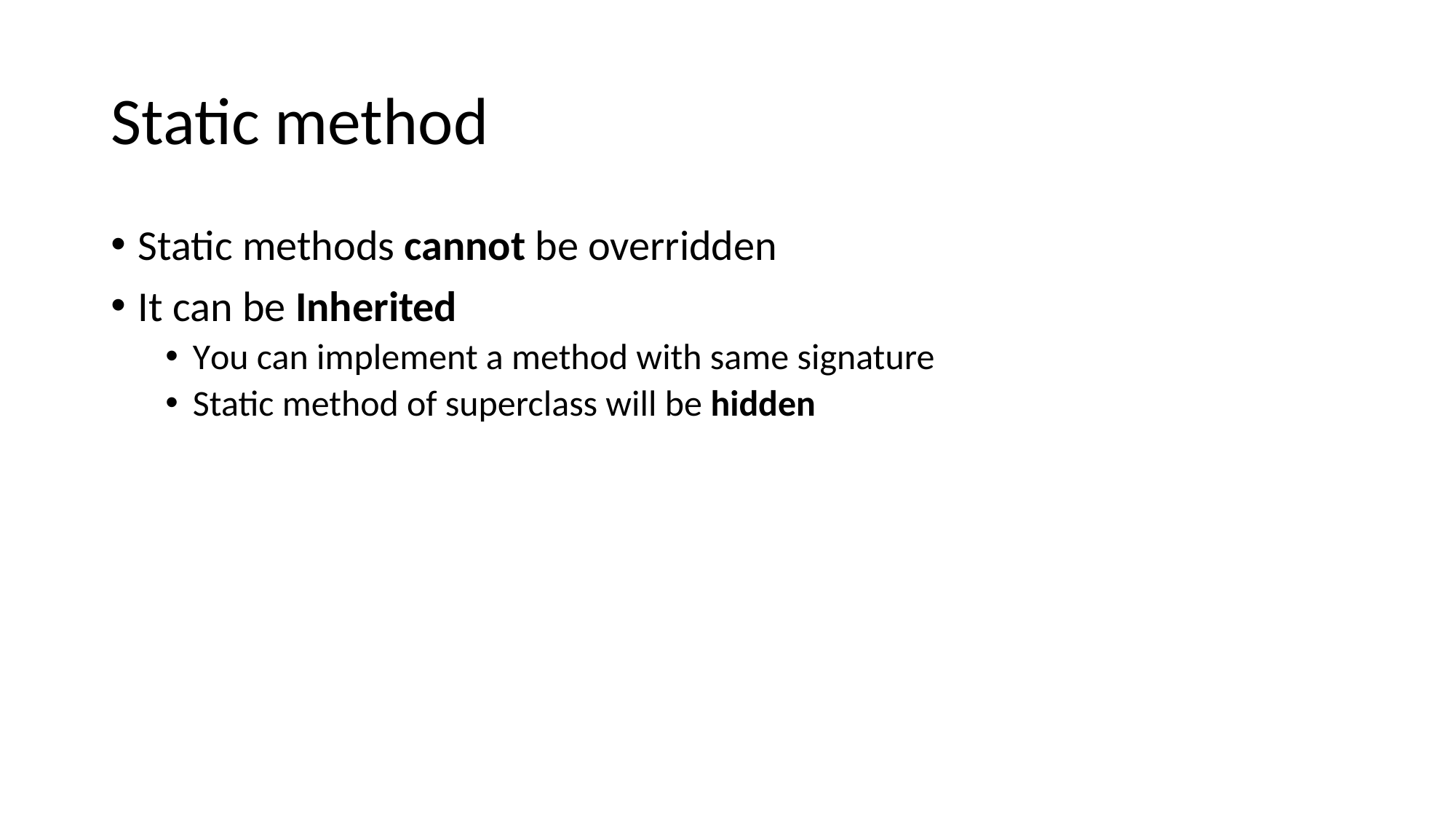

# Static method
Static methods cannot be overridden
It can be Inherited
You can implement a method with same signature
Static method of superclass will be hidden